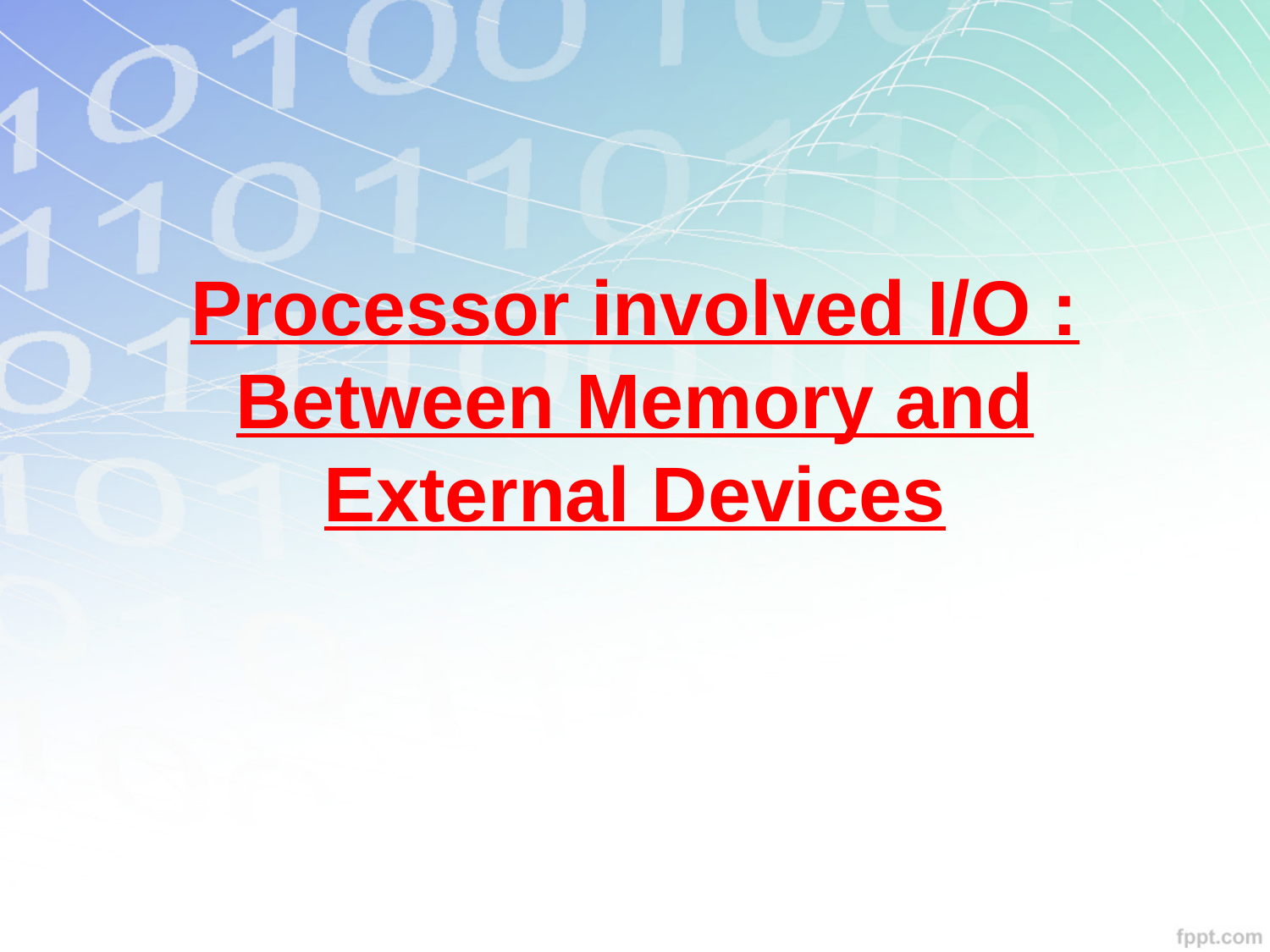

# Processor involved I/O : Between Memory and External Devices